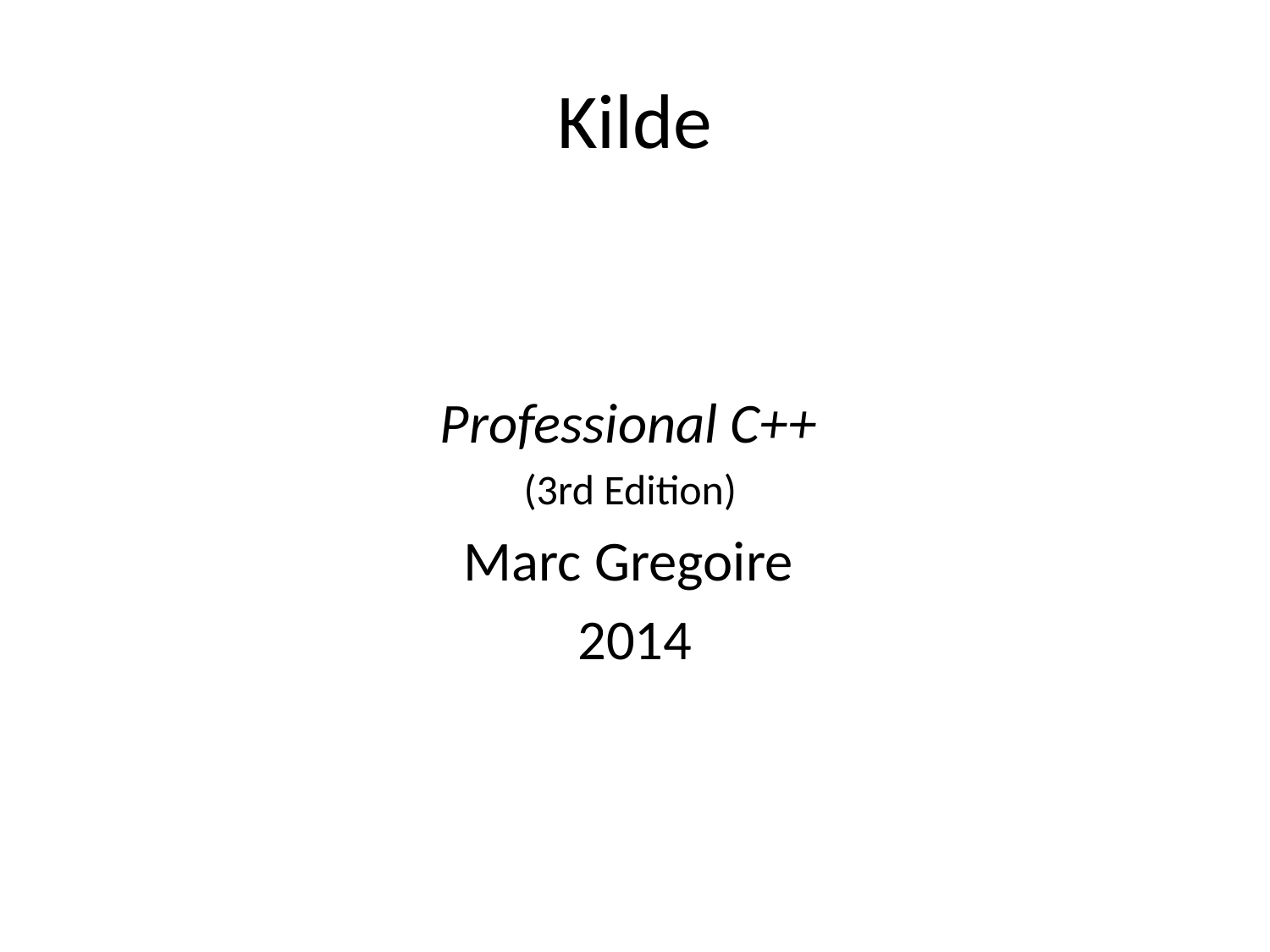

# Kilde

Professional C++
(3rd Edition)
Marc Gregoire
2014